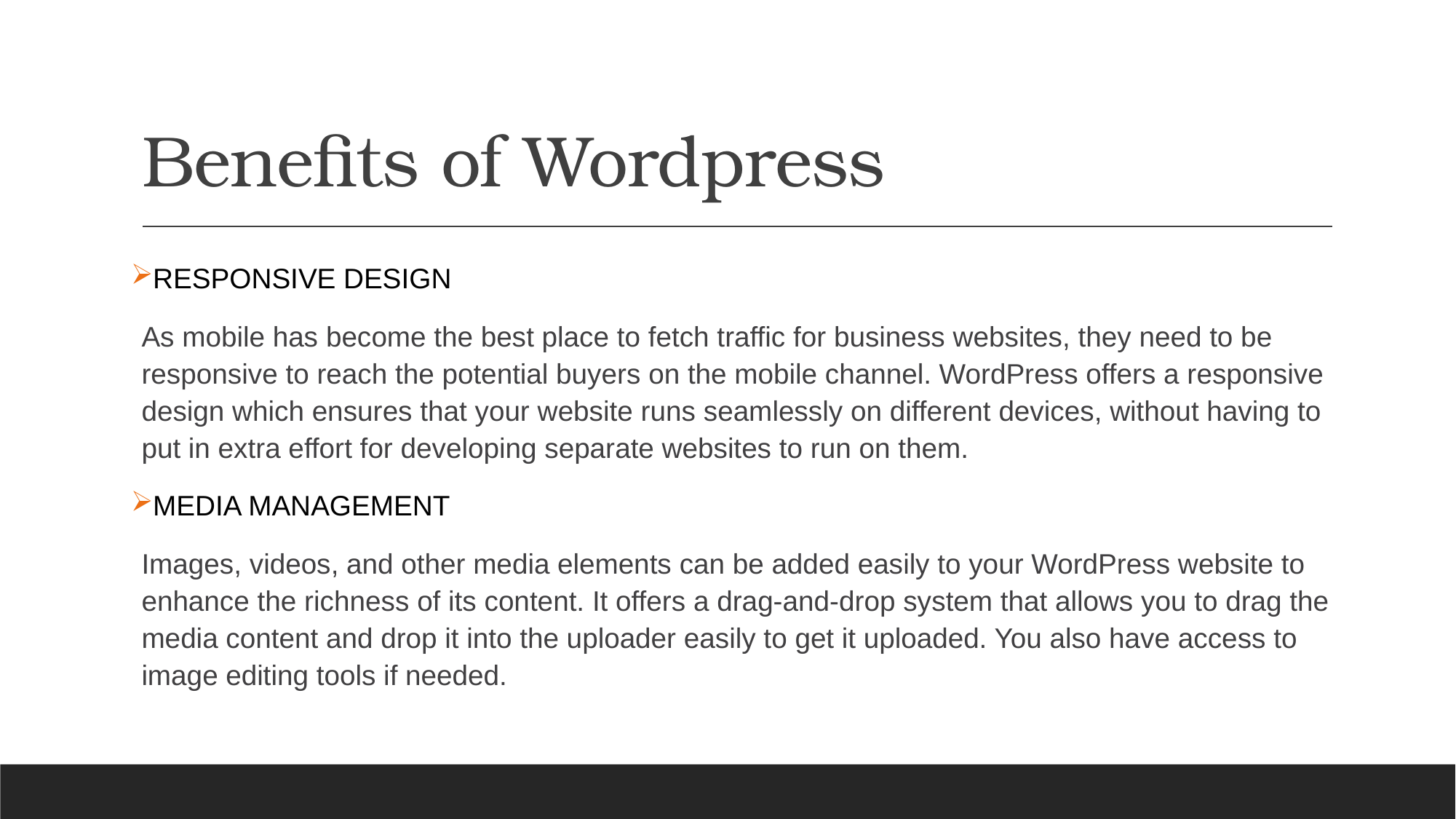

# Benefits of Wordpress
RESPONSIVE DESIGN
As mobile has become the best place to fetch traffic for business websites, they need to be responsive to reach the potential buyers on the mobile channel. WordPress offers a responsive design which ensures that your website runs seamlessly on different devices, without having to put in extra effort for developing separate websites to run on them.
MEDIA MANAGEMENT
Images, videos, and other media elements can be added easily to your WordPress website to enhance the richness of its content. It offers a drag-and-drop system that allows you to drag the media content and drop it into the uploader easily to get it uploaded. You also have access to image editing tools if needed.